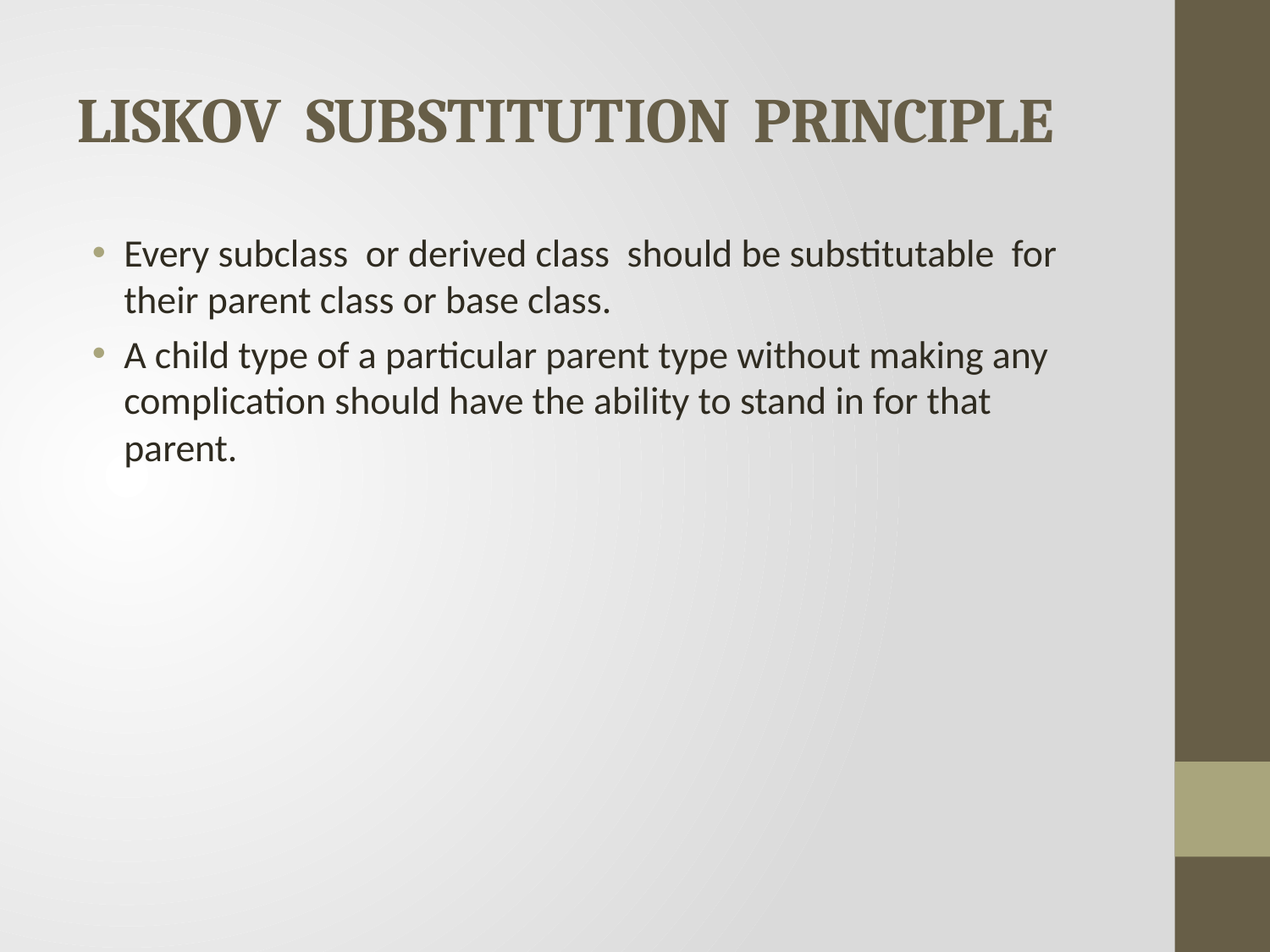

# LISKOV  SUBSTITUTION  PRINCIPLE
Every subclass  or derived class  should be substitutable  for their parent class or base class.
A child type of a particular parent type without making any complication should have the ability to stand in for that parent.